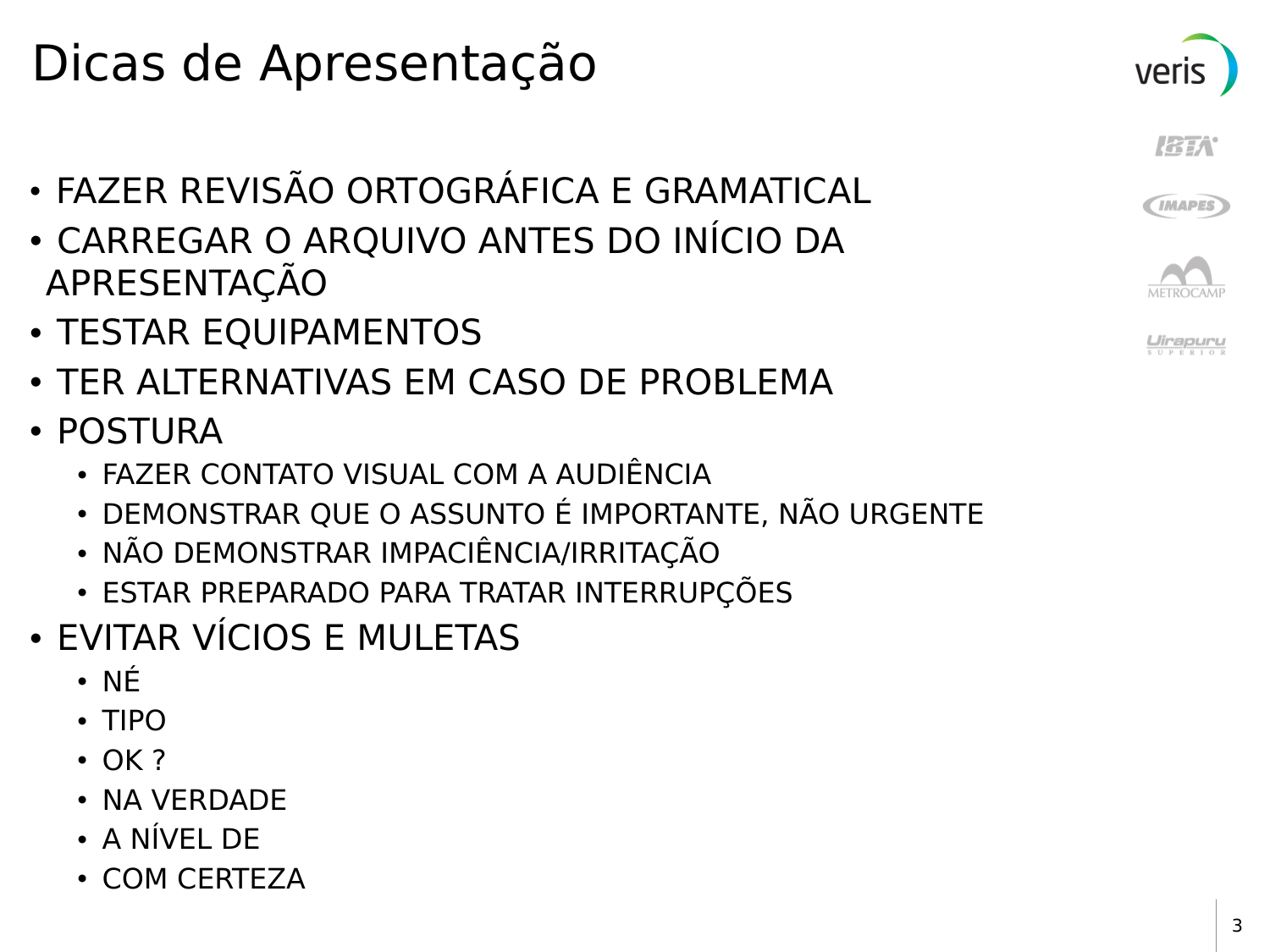

# Dicas de Apresentação
 FAZER REVISÃO ORTOGRÁFICA E GRAMATICAL
 CARREGAR O ARQUIVO ANTES DO INÍCIO DA APRESENTAÇÃO
 TESTAR EQUIPAMENTOS
 TER ALTERNATIVAS EM CASO DE PROBLEMA
 POSTURA
 FAZER CONTATO VISUAL COM A AUDIÊNCIA
 DEMONSTRAR QUE O ASSUNTO É IMPORTANTE, NÃO URGENTE
 NÃO DEMONSTRAR IMPACIÊNCIA/IRRITAÇÃO
 ESTAR PREPARADO PARA TRATAR INTERRUPÇÕES
 EVITAR VÍCIOS E MULETAS
 NÉ
 TIPO
 OK ?
 NA VERDADE
 A NÍVEL DE
 COM CERTEZA
3